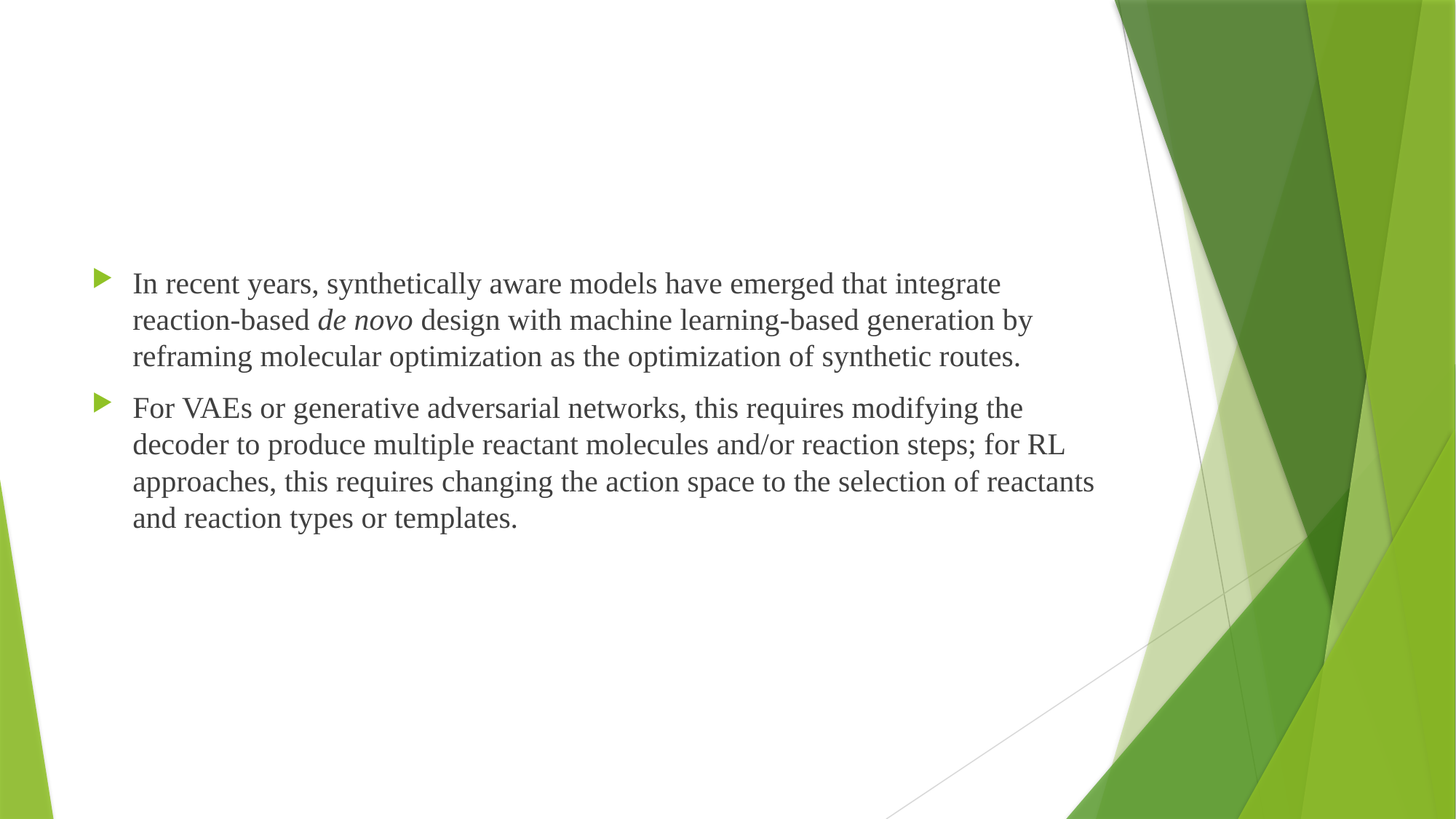

#
In recent years, synthetically aware models have emerged that integrate reaction-based de novo design with machine learning-based generation by reframing molecular optimization as the optimization of synthetic routes.
For VAEs or generative adversarial networks, this requires modifying the decoder to produce multiple reactant molecules and/or reaction steps; for RL approaches, this requires changing the action space to the selection of reactants and reaction types or templates.